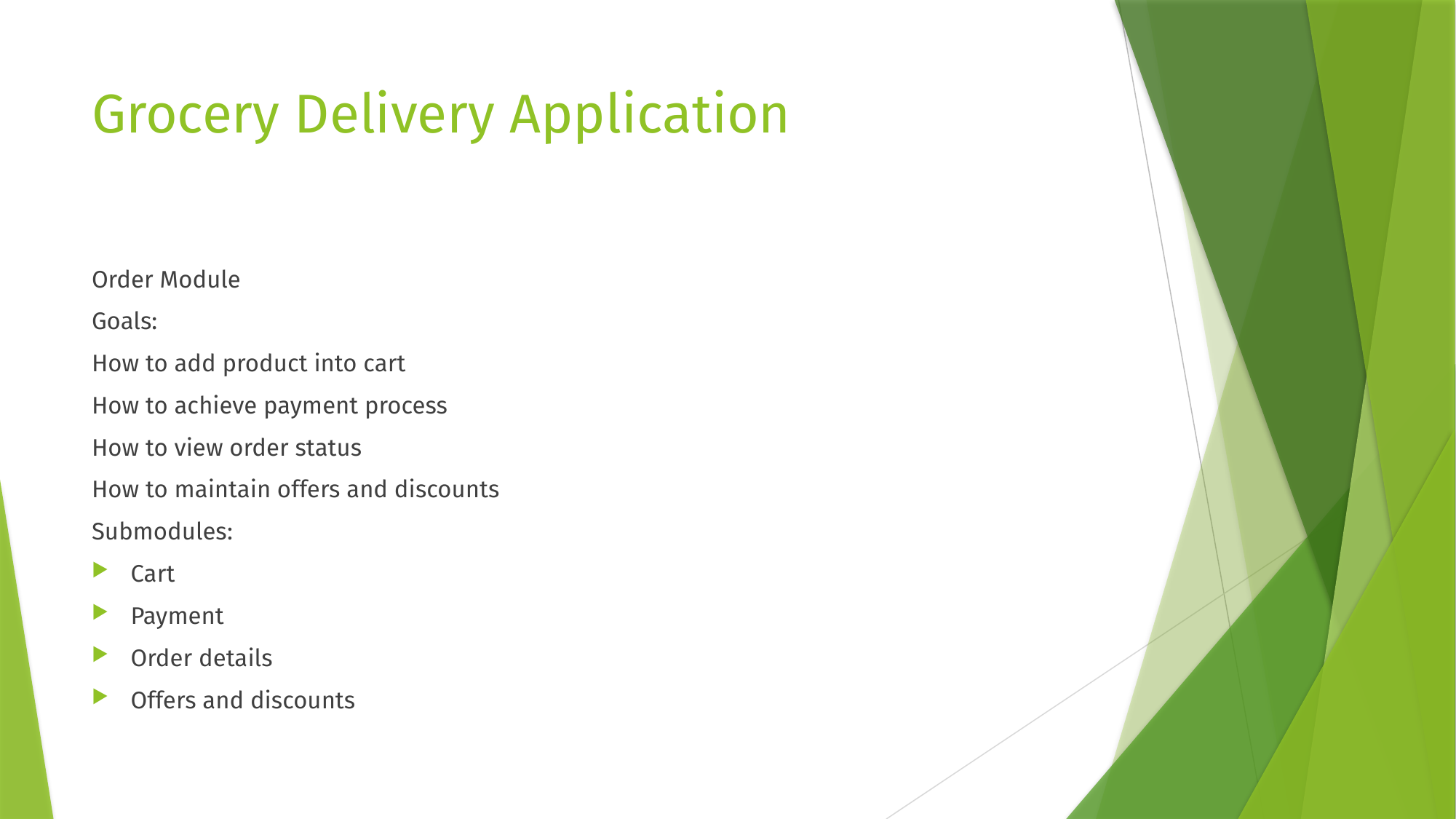

# Grocery Delivery Application
Order Module
Goals:
How to add product into cart
How to achieve payment process
How to view order status
How to maintain offers and discounts
Submodules:
Cart
Payment
Order details
Offers and discounts